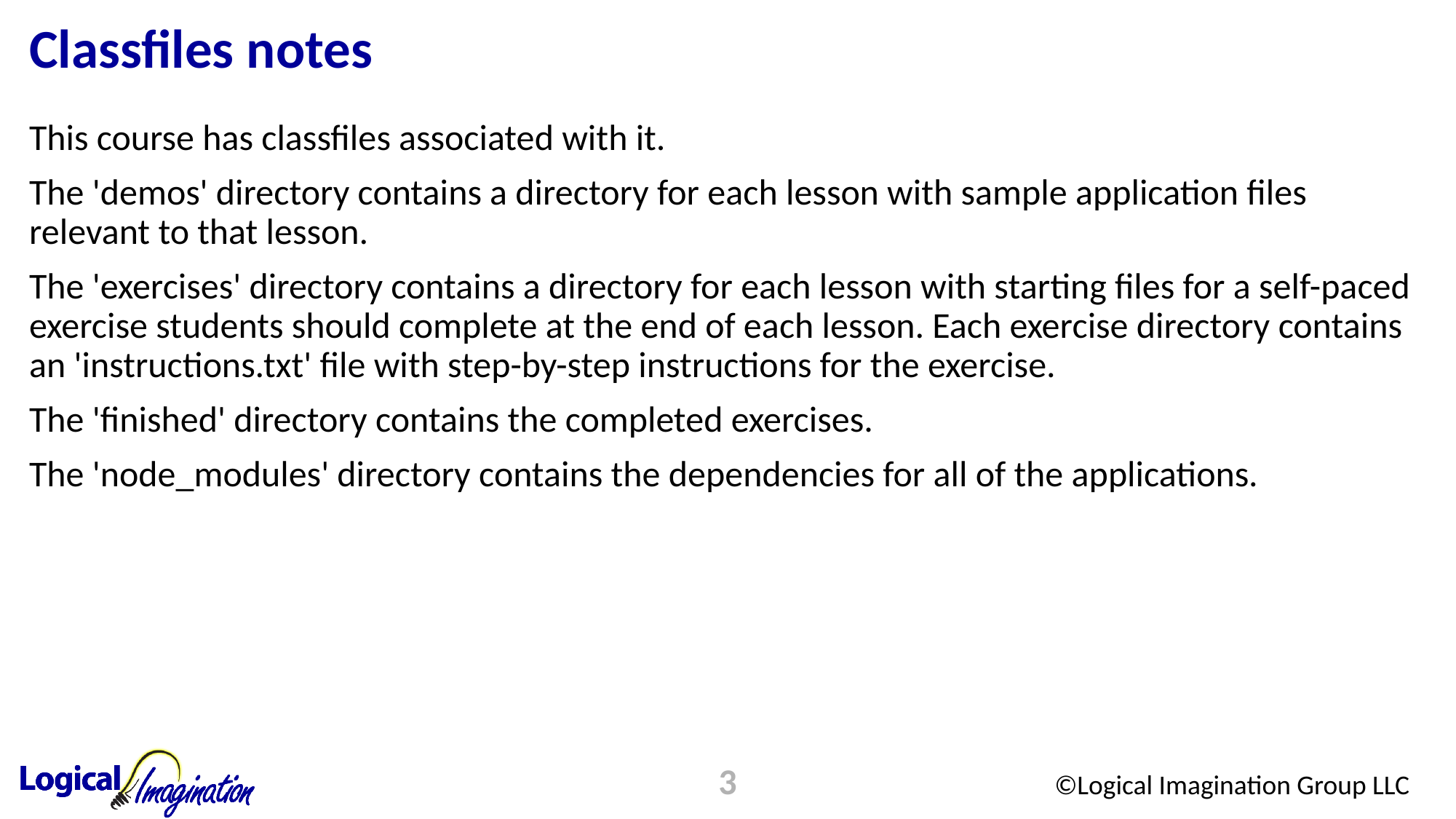

# Classfiles notes
This course has classfiles associated with it.
The 'demos' directory contains a directory for each lesson with sample application files relevant to that lesson.
The 'exercises' directory contains a directory for each lesson with starting files for a self-paced exercise students should complete at the end of each lesson. Each exercise directory contains an 'instructions.txt' file with step-by-step instructions for the exercise.
The 'finished' directory contains the completed exercises.
The 'node_modules' directory contains the dependencies for all of the applications.
3